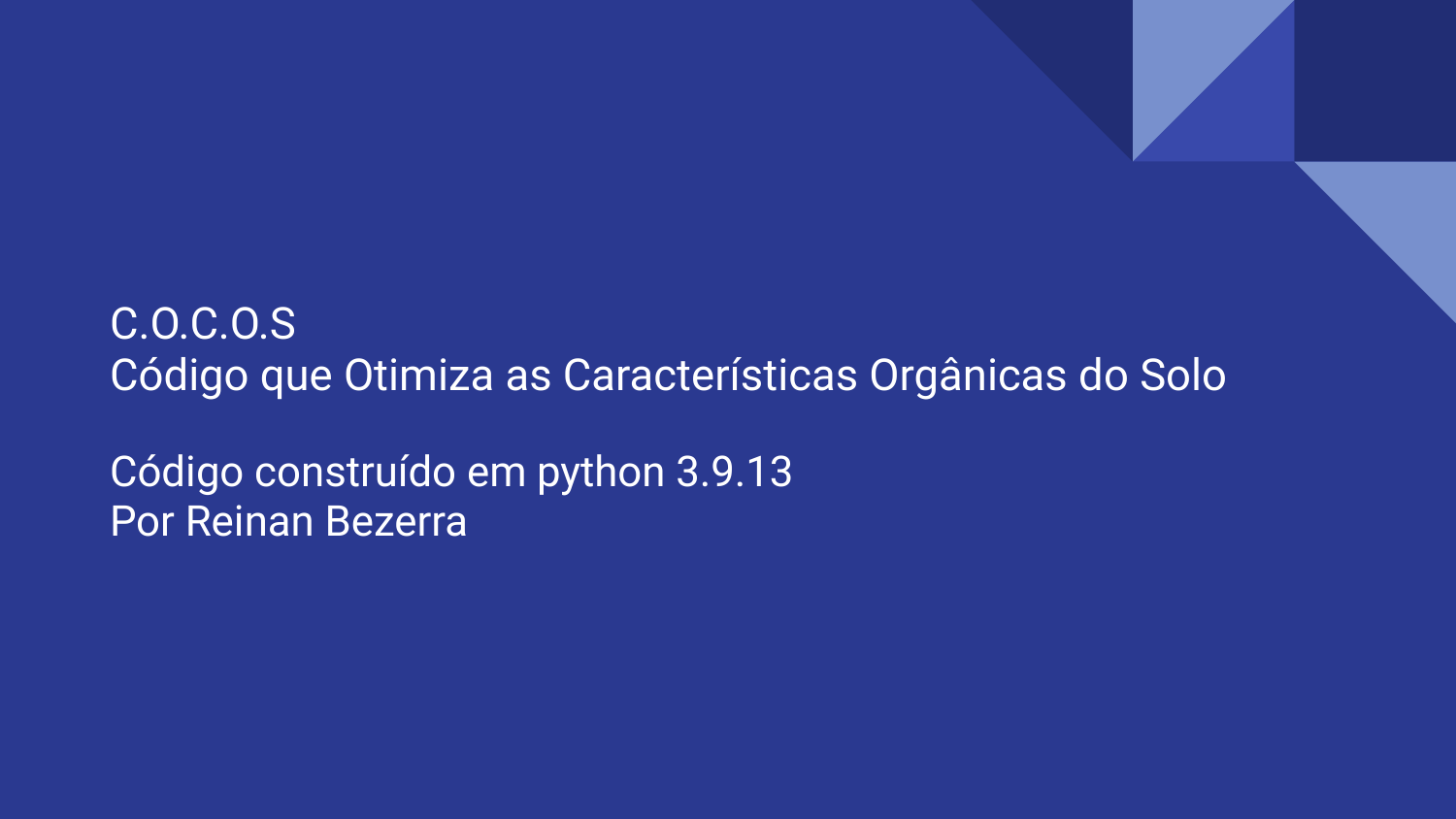

# C.O.C.O.S
Código que Otimiza as Características Orgânicas do Solo
Código construído em python 3.9.13
Por Reinan Bezerra